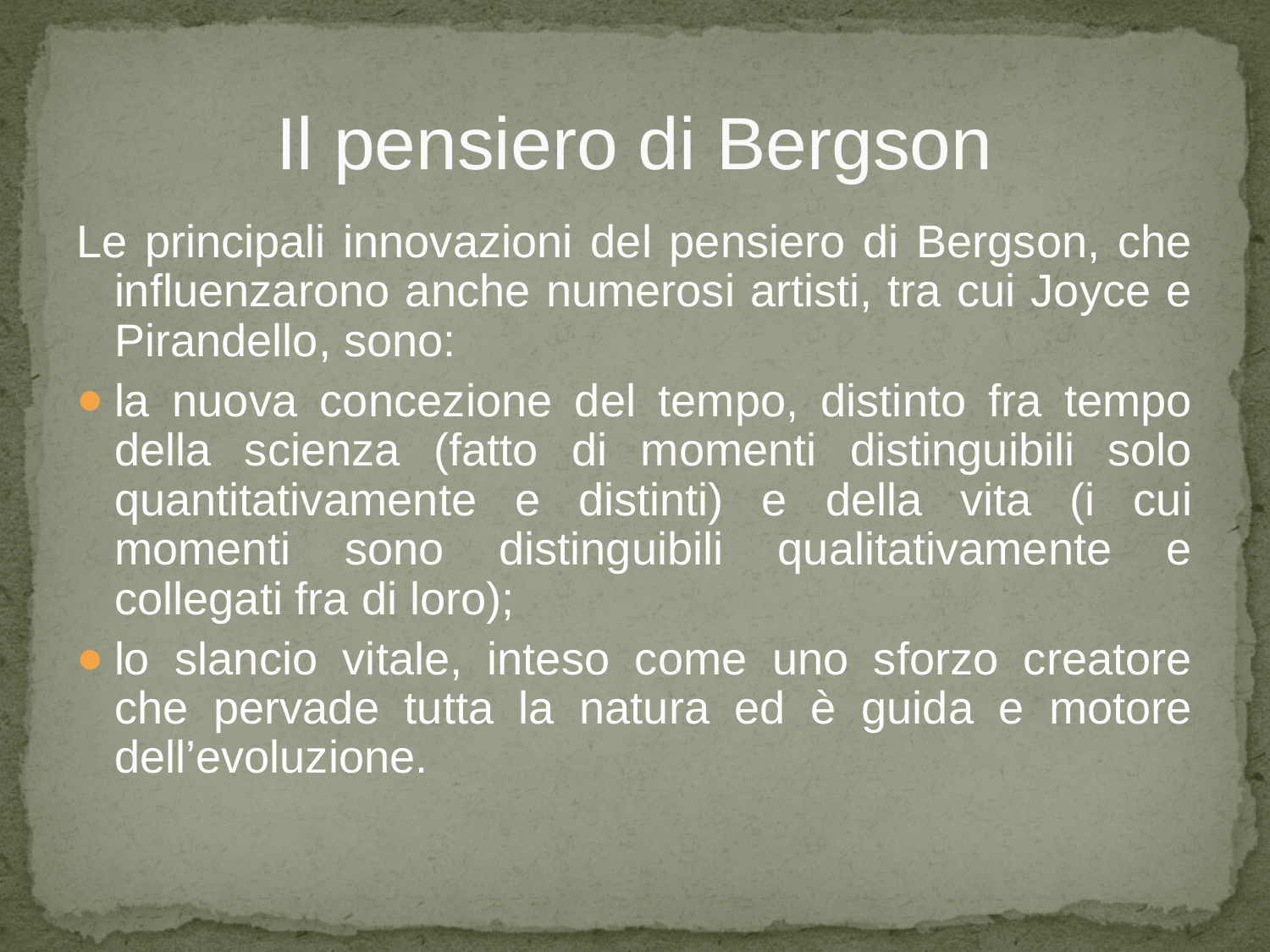

# Il pensiero di Bergson
Le principali innovazioni del pensiero di Bergson, che influenzarono anche numerosi artisti, tra cui Joyce e Pirandello, sono:
la nuova concezione del tempo, distinto fra tempo della scienza (fatto di momenti distinguibili solo quantitativamente e distinti) e della vita (i cui momenti sono distinguibili qualitativamente e collegati fra di loro);
lo slancio vitale, inteso come uno sforzo creatore che pervade tutta la natura ed è guida e motore dell’evoluzione.